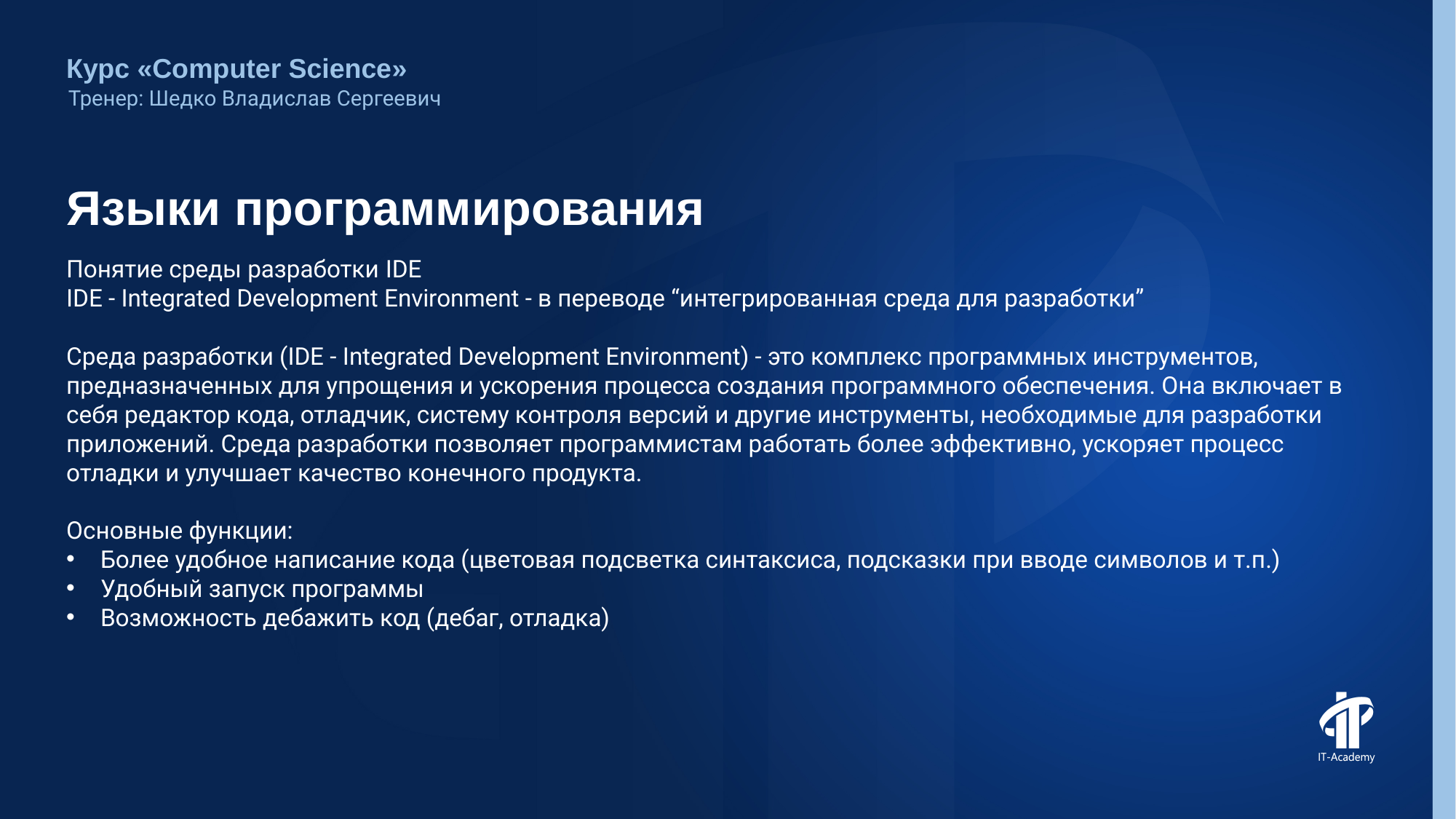

Курс «Computer Science»
Тренер: Шедко Владислав Сергеевич

# Языки программирования
Понятие среды разработки IDE
IDE - Integrated Development Environment - в переводе “интегрированная среда для разработки”

Среда разработки (IDE - Integrated Development Environment) - это комплекс программных инструментов, предназначенных для упрощения и ускорения процесса создания программного обеспечения. Она включает в себя редактор кода, отладчик, систему контроля версий и другие инструменты, необходимые для разработки приложений. Среда разработки позволяет программистам работать более эффективно, ускоряет процесс отладки и улучшает качество конечного продукта.

Основные функции:
Более удобное написание кода (цветовая подсветка синтаксиса, подсказки при вводе символов и т.п.)
Удобный запуск программы
Возможность дебажить код (дебаг, отладка)